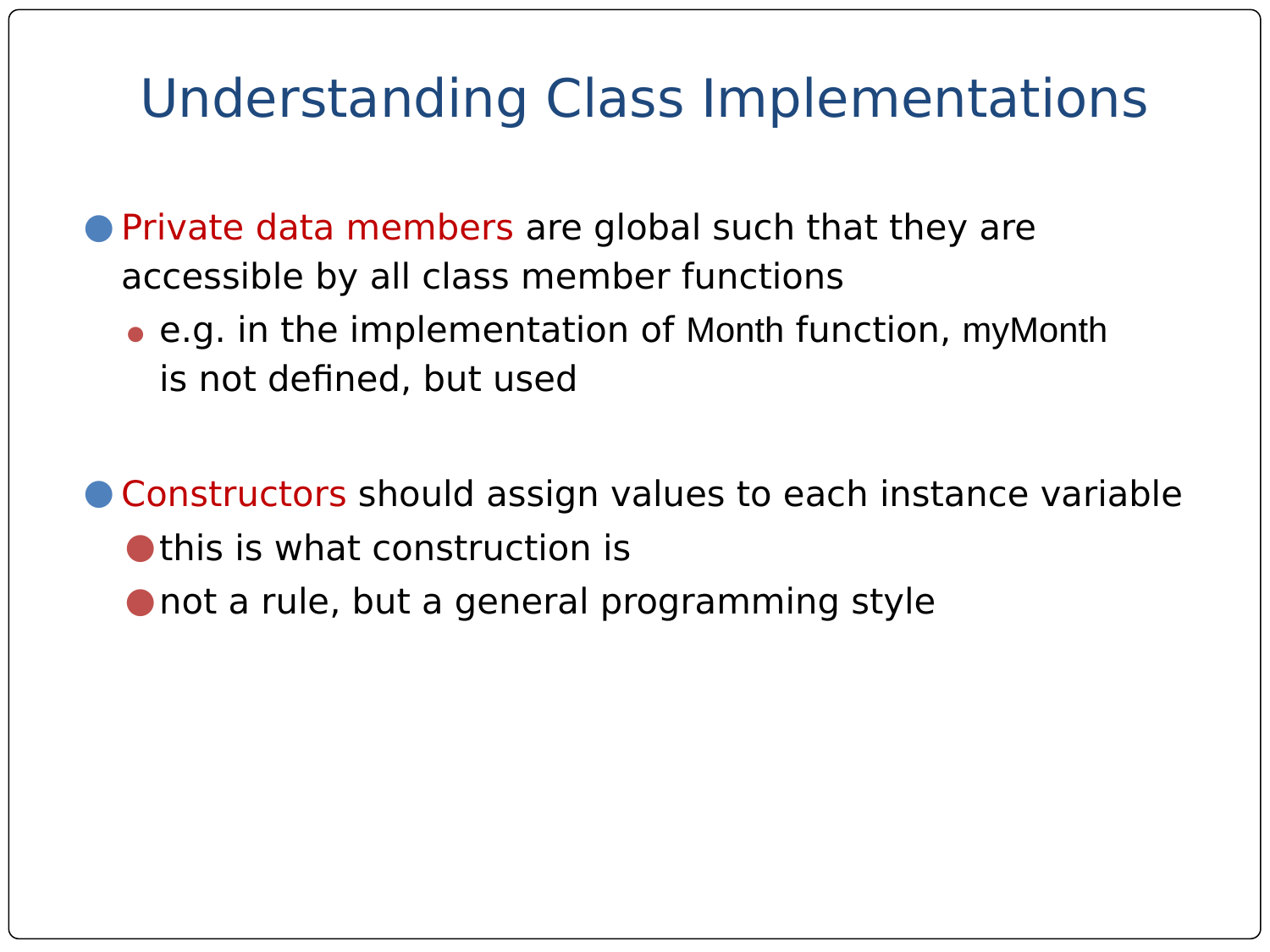

# Understanding Class Implementations
Private data members are global such that they are accessible by all class member functions
e.g. in the implementation of Month function, myMonth
is not defined, but used
Constructors should assign values to each instance variable
this is what construction is
not a rule, but a general programming style